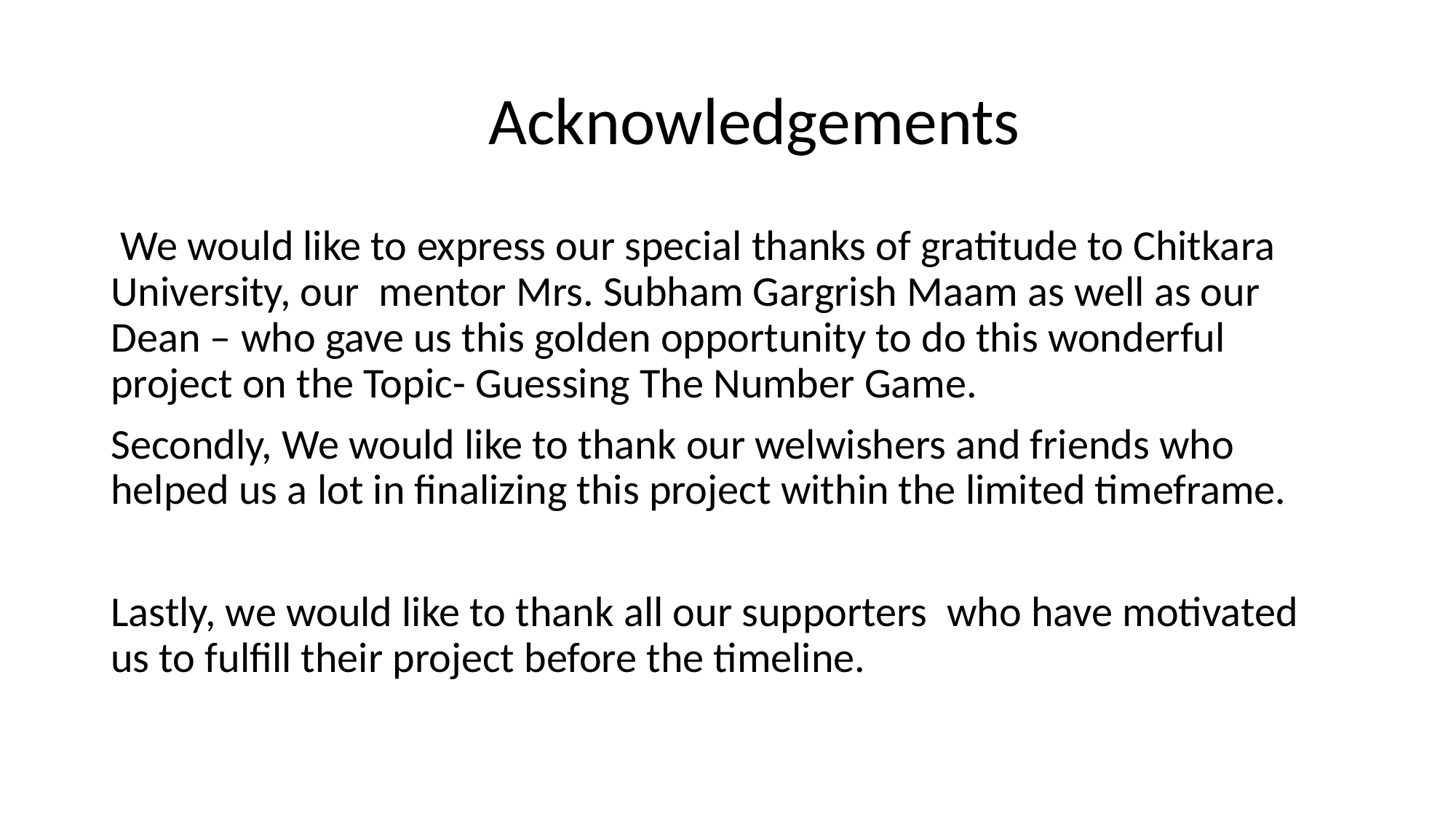

# Acknowledgements
 We would like to express our special thanks of gratitude to Chitkara University, our  mentor Mrs. Subham Gargrish Maam as well as our Dean – who gave us this golden opportunity to do this wonderful project on the Topic- Guessing The Number Game.
Secondly, We would like to thank our welwishers and friends who helped us a lot in finalizing this project within the limited timeframe.

Lastly, we would like to thank all our supporters  who have motivated us to fulfill their project before the timeline.